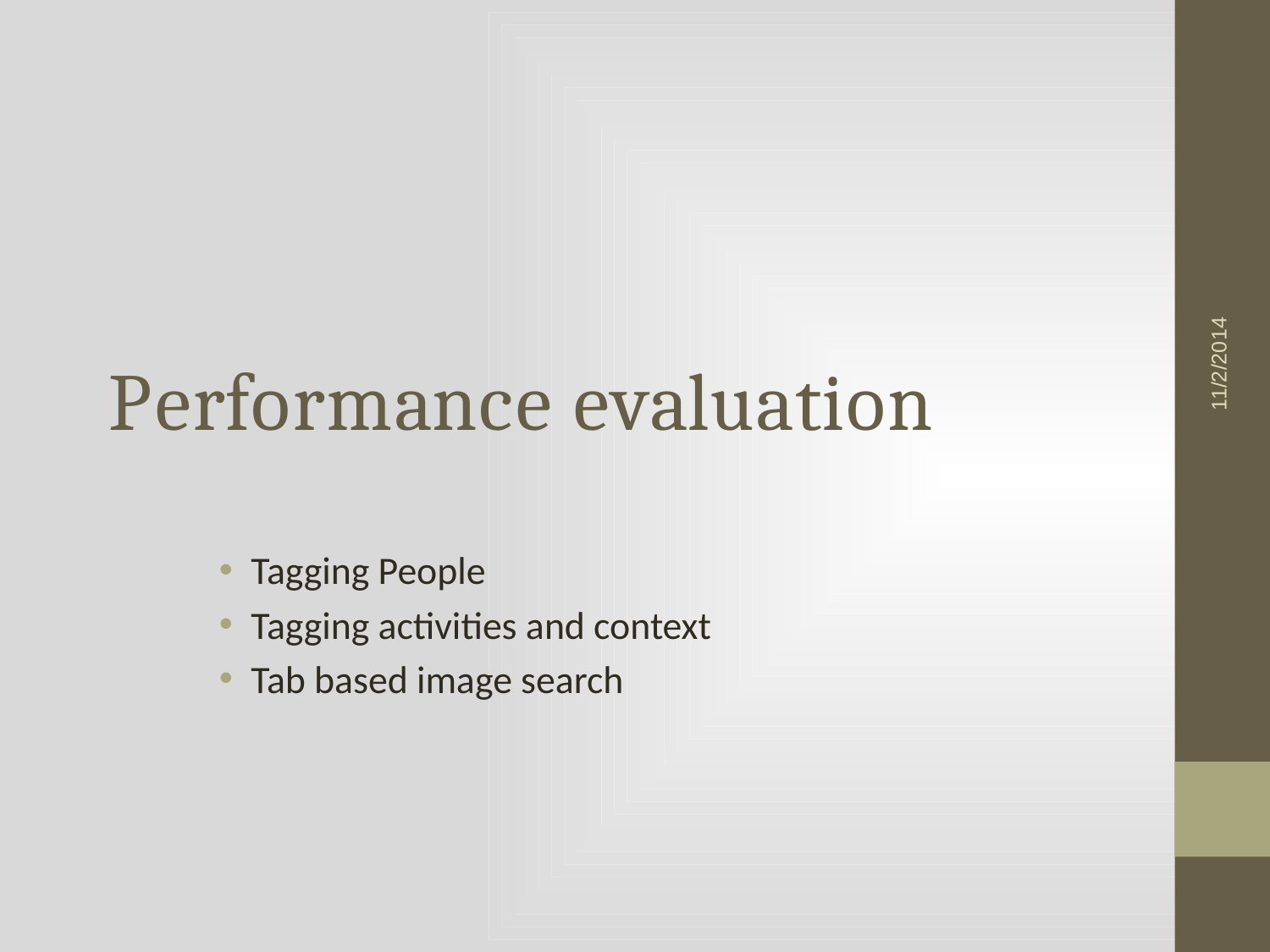

11/2/2014
# Performance evaluation
Tagging People
Tagging activities and context
Tab based image search